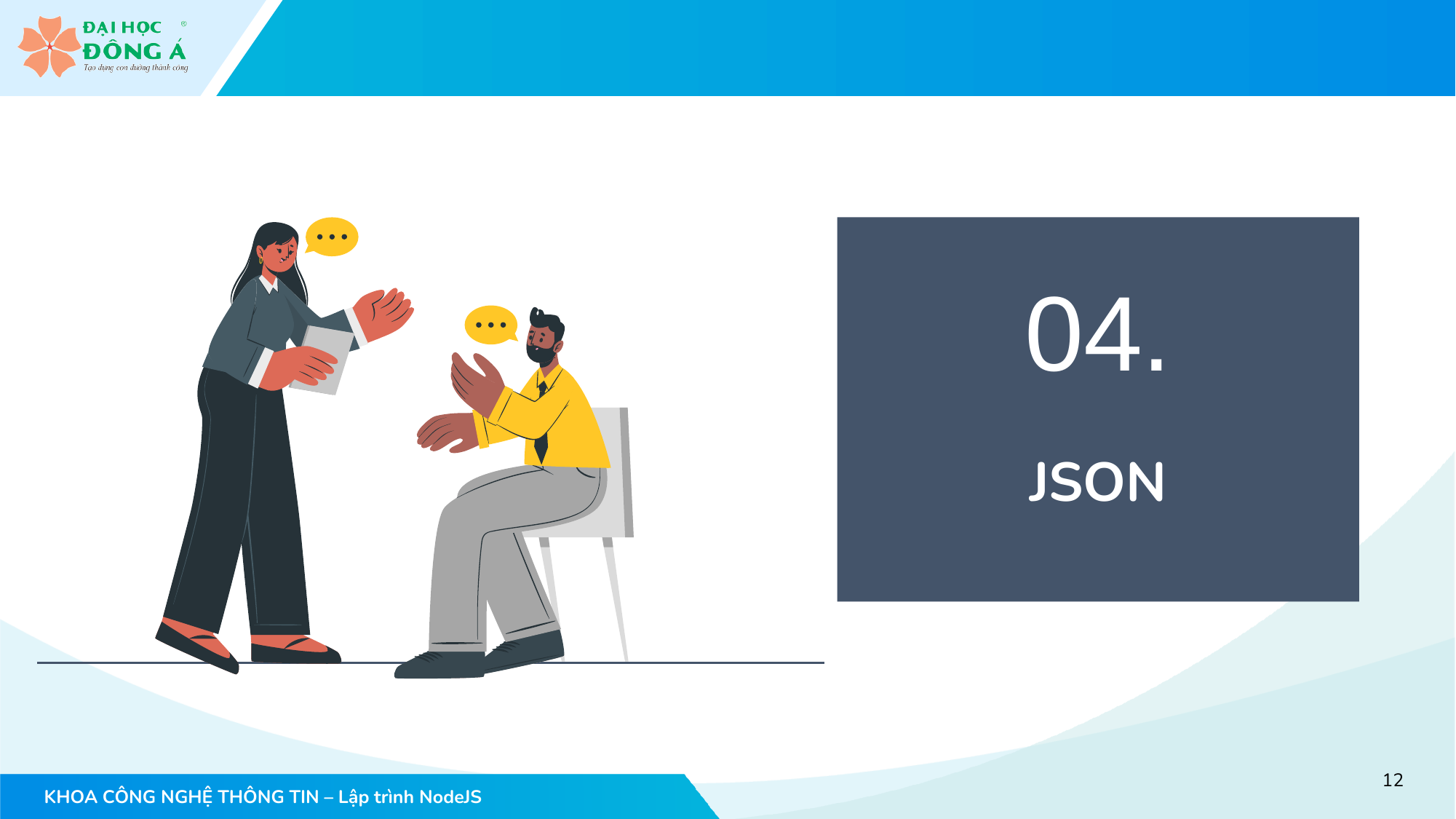

04.
JSON
12
KHOA CÔNG NGHỆ THÔNG TIN – Lập trình NodeJS